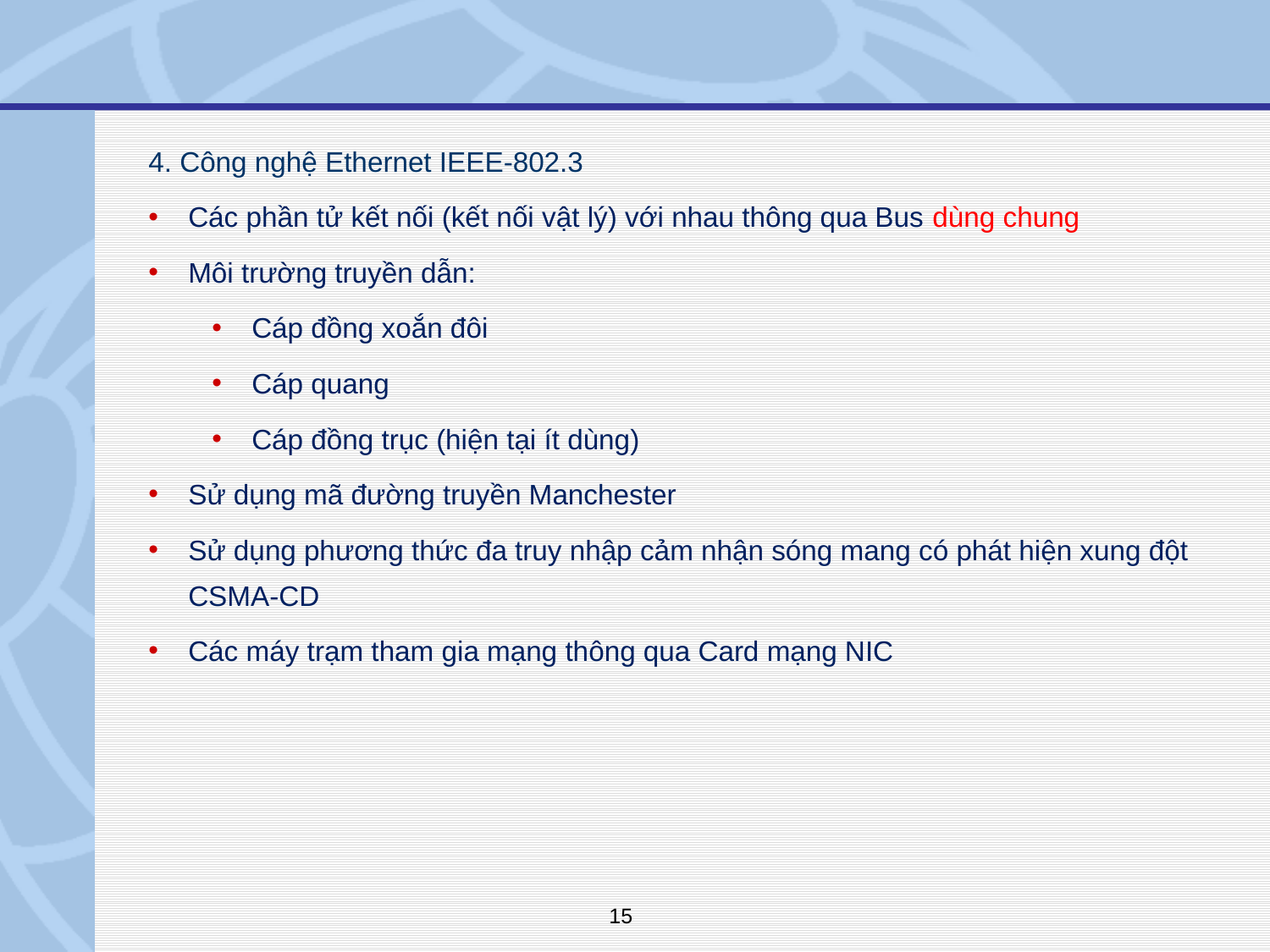

4. Công nghệ Ethernet IEEE-802.3
Các phần tử kết nối (kết nối vật lý) với nhau thông qua Bus dùng chung
Môi trường truyền dẫn:
Cáp đồng xoắn đôi
Cáp quang
Cáp đồng trục (hiện tại ít dùng)
Sử dụng mã đường truyền Manchester
Sử dụng phương thức đa truy nhập cảm nhận sóng mang có phát hiện xung đột CSMA-CD
Các máy trạm tham gia mạng thông qua Card mạng NIC